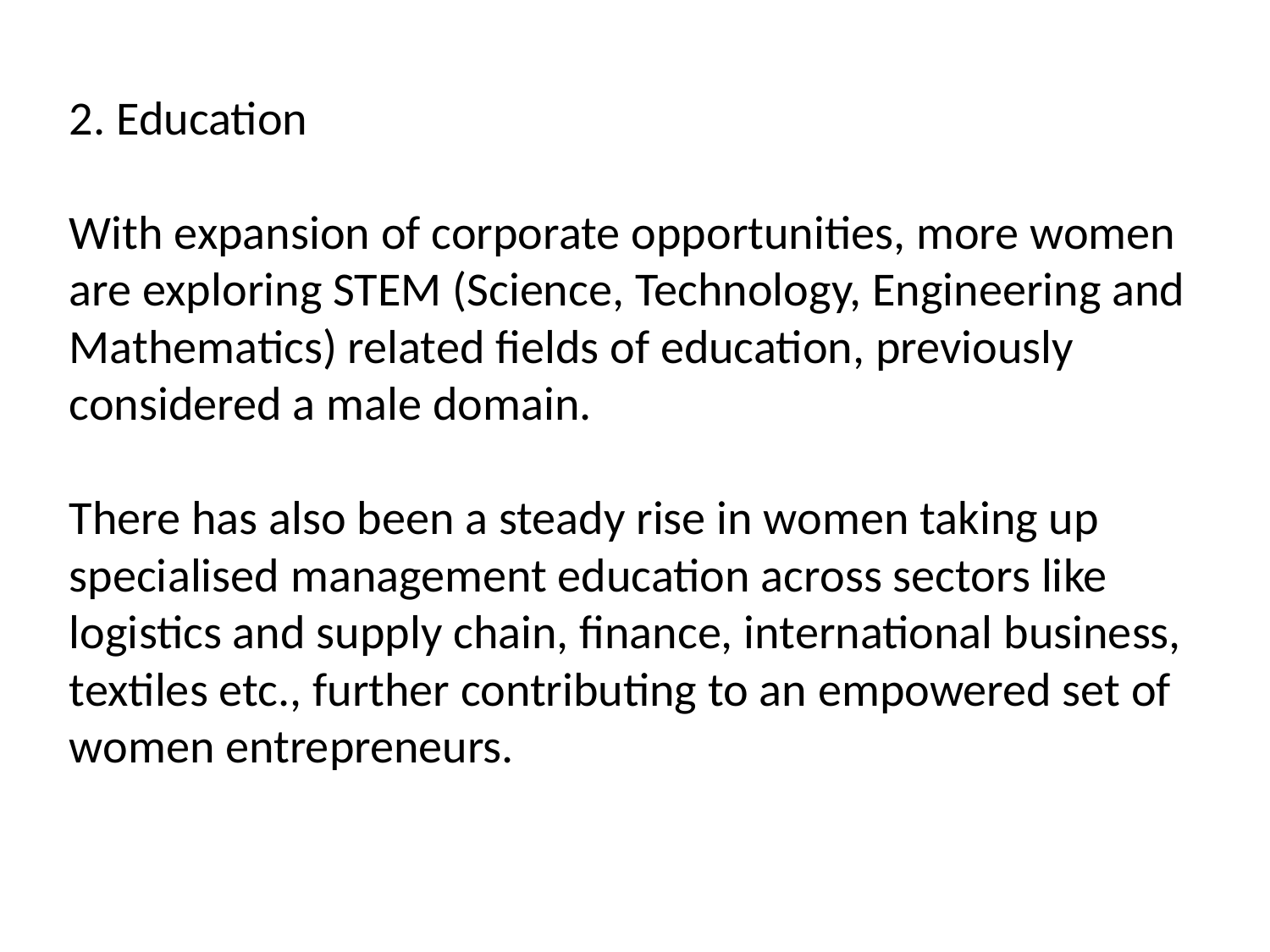

2. Education

With expansion of corporate opportunities, more women are exploring STEM (Science, Technology, Engineering and Mathematics) related fields of education, previously considered a male domain.

There has also been a steady rise in women taking up specialised management education across sectors like logistics and supply chain, finance, international business, textiles etc., further contributing to an empowered set of women entrepreneurs.